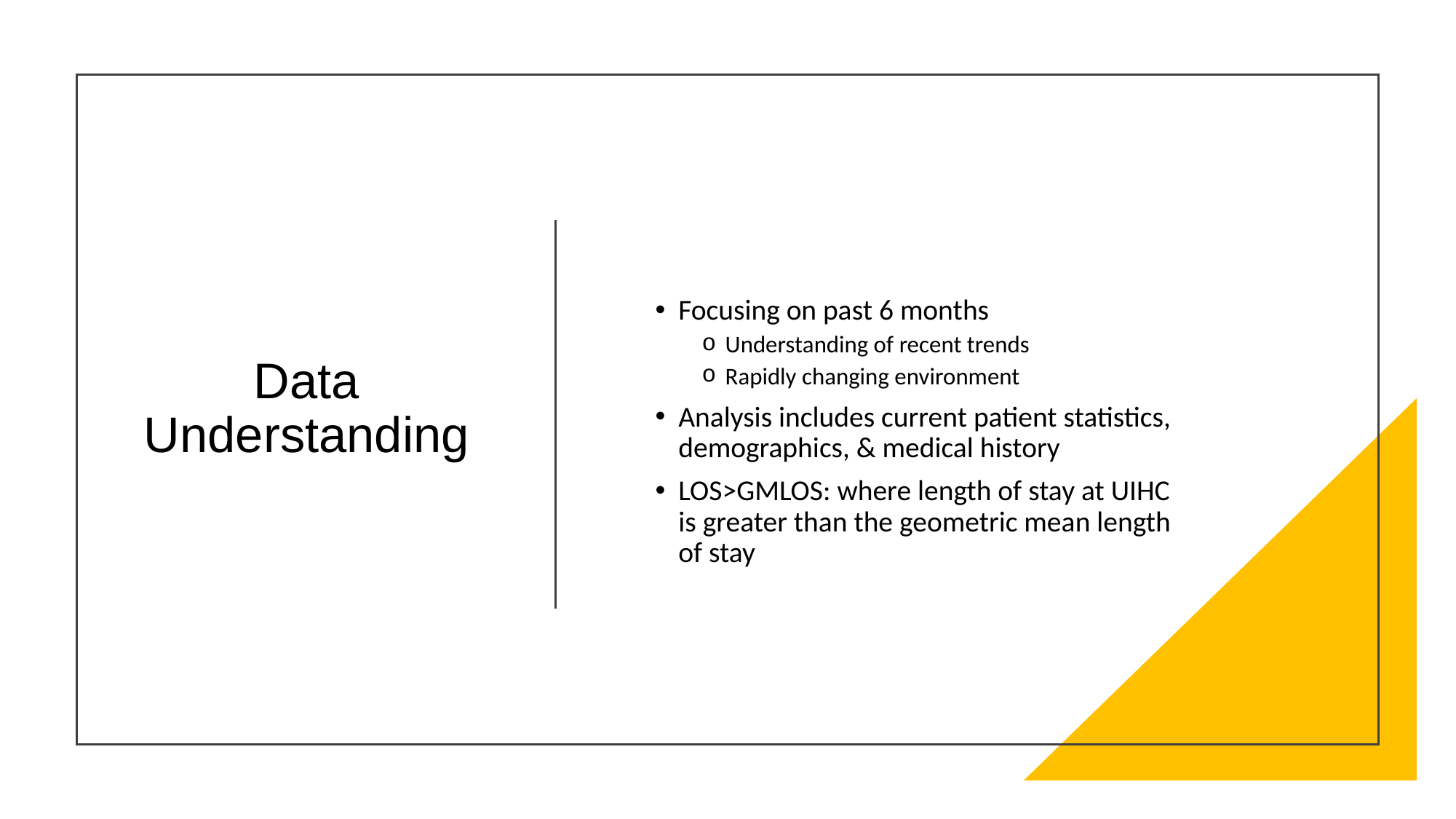

# Data Understanding

Focusing on past 6 months
Understanding of recent trends
Rapidly changing environment
Analysis includes current patient statistics, demographics, & medical history
LOS>GMLOS: where length of stay at UIHC is greater than the geometric mean length of stay